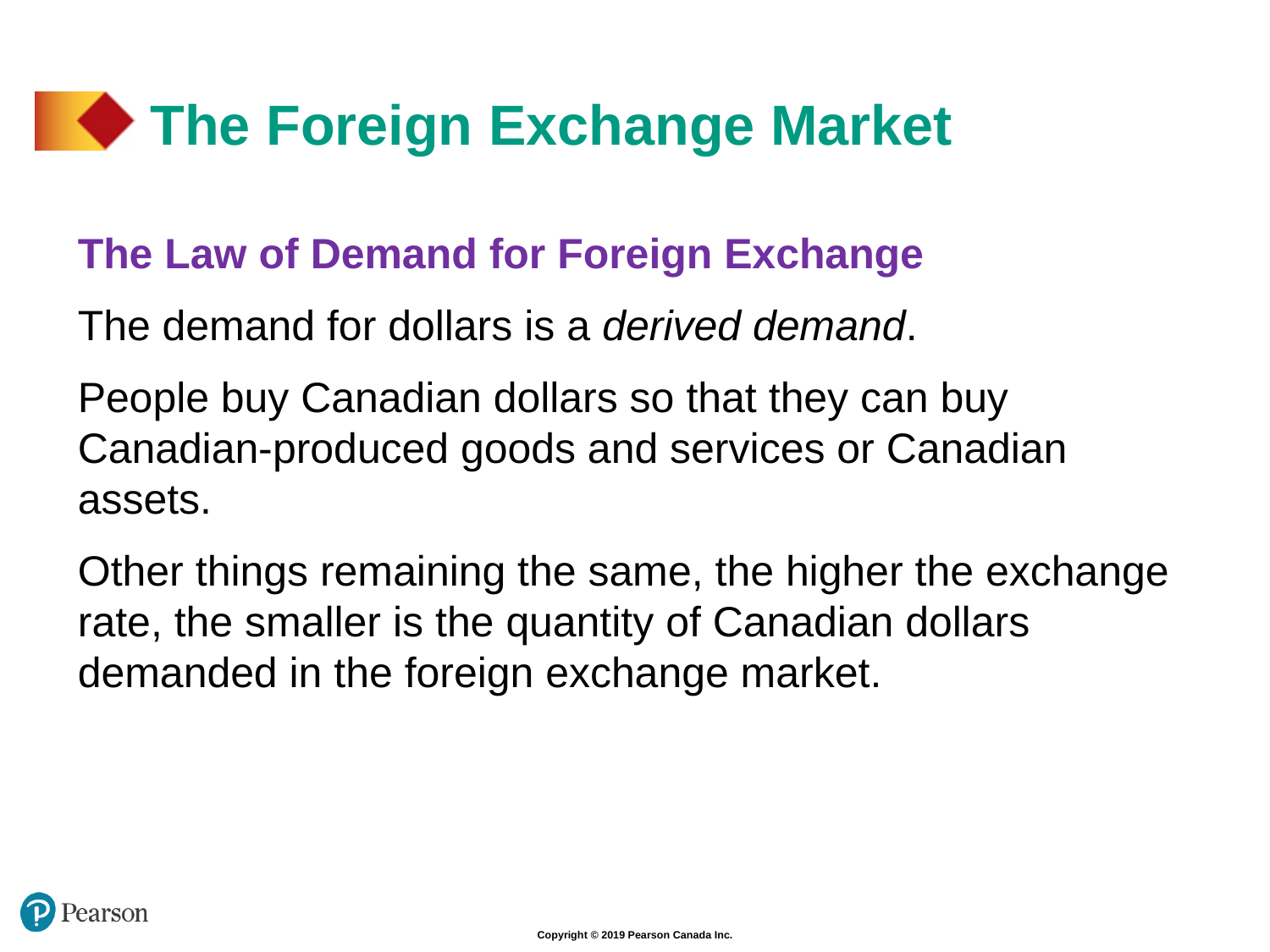

# The Foreign Exchange Market
The Law of Demand for Foreign Exchange
The demand for dollars is a derived demand.
People buy Canadian dollars so that they can buy Canadian-produced goods and services or Canadian assets.
Other things remaining the same, the higher the exchange rate, the smaller is the quantity of Canadian dollars demanded in the foreign exchange market.